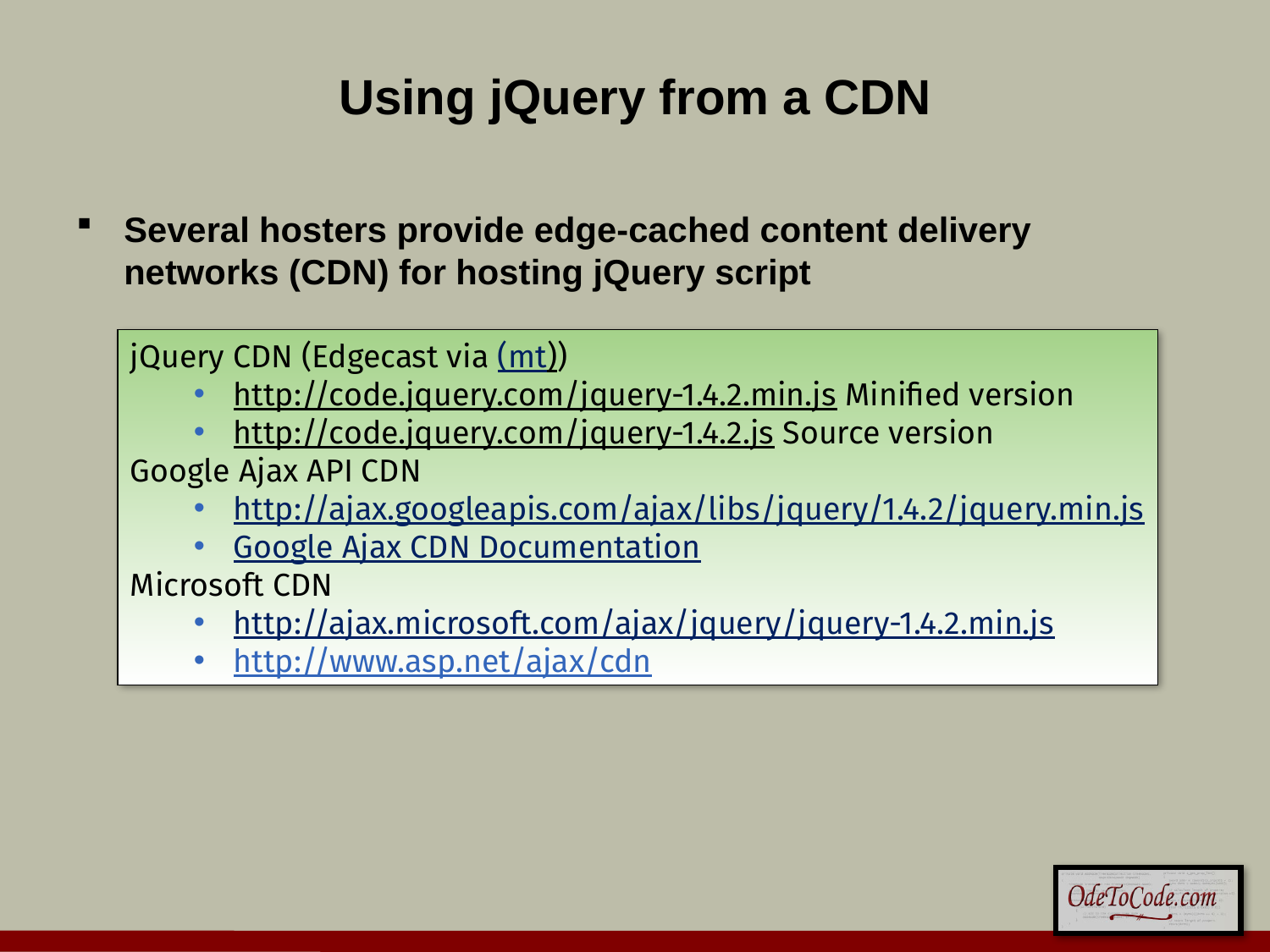

# Using jQuery from a CDN
Several hosters provide edge-cached content delivery networks (CDN) for hosting jQuery script
jQuery CDN (Edgecast via (mt))
http://code.jquery.com/jquery-1.4.2.min.js Minified version
http://code.jquery.com/jquery-1.4.2.js Source version
Google Ajax API CDN
http://ajax.googleapis.com/ajax/libs/jquery/1.4.2/jquery.min.js
Google Ajax CDN Documentation
Microsoft CDN
http://ajax.microsoft.com/ajax/jquery/jquery-1.4.2.min.js
http://www.asp.net/ajax/cdn